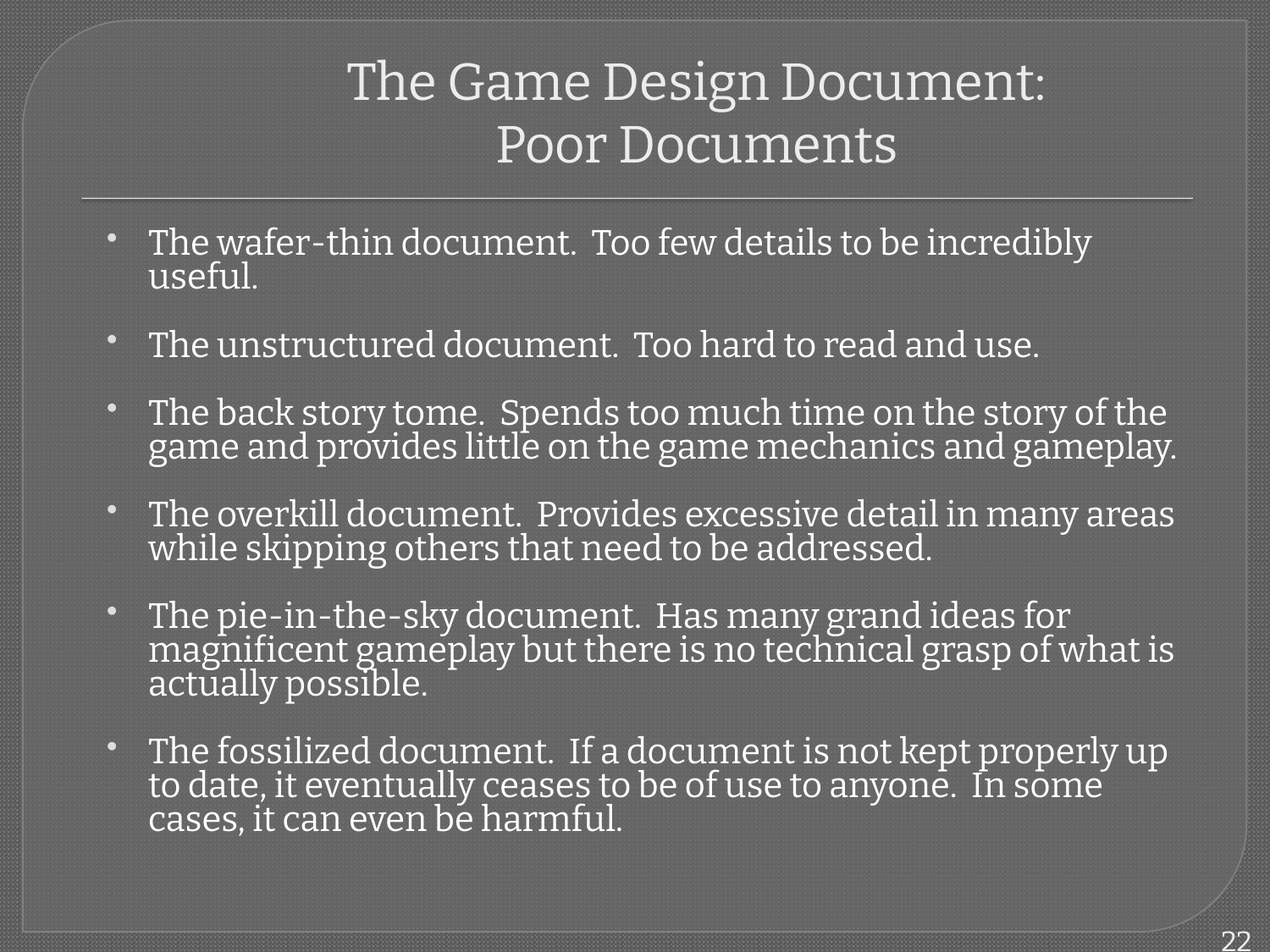

# The Game Design Document: Poor Documents
The wafer-thin document.  Too few details to be incredibly useful.

The unstructured document.  Too hard to read and use.

The back story tome.  Spends too much time on the story of the game and provides little on the game mechanics and gameplay.

The overkill document.  Provides excessive detail in many areas while skipping others that need to be addressed.

The pie-in-the-sky document.  Has many grand ideas for magnificent gameplay but there is no technical grasp of what is actually possible.

The fossilized document.  If a document is not kept properly up to date, it eventually ceases to be of use to anyone.  In some cases, it can even be harmful.

22